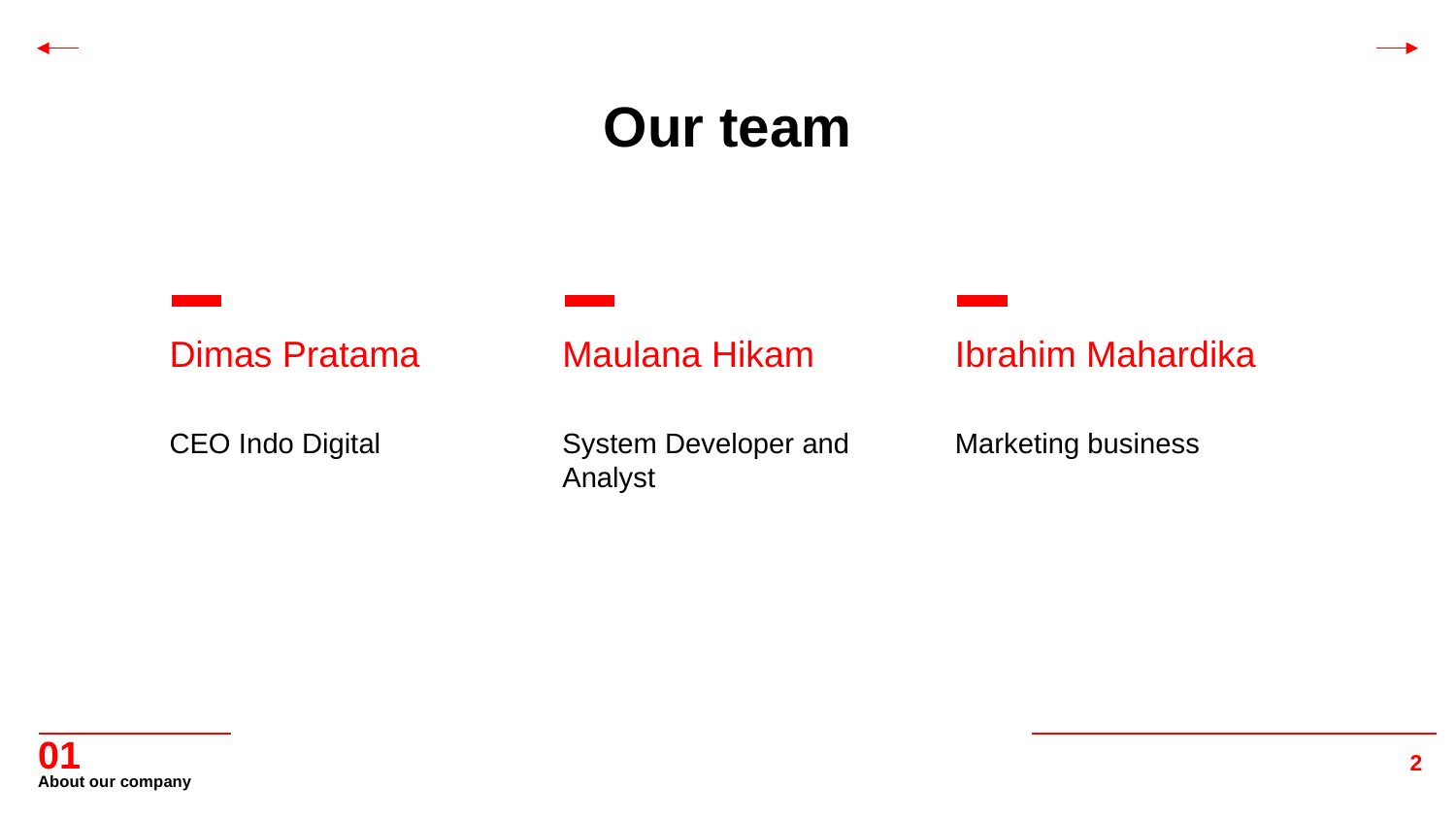

Our team
Dimas Pratama
Maulana Hikam
Ibrahim Mahardika
CEO Indo Digital
System Developer and Analyst
Marketing business
01
# About our company